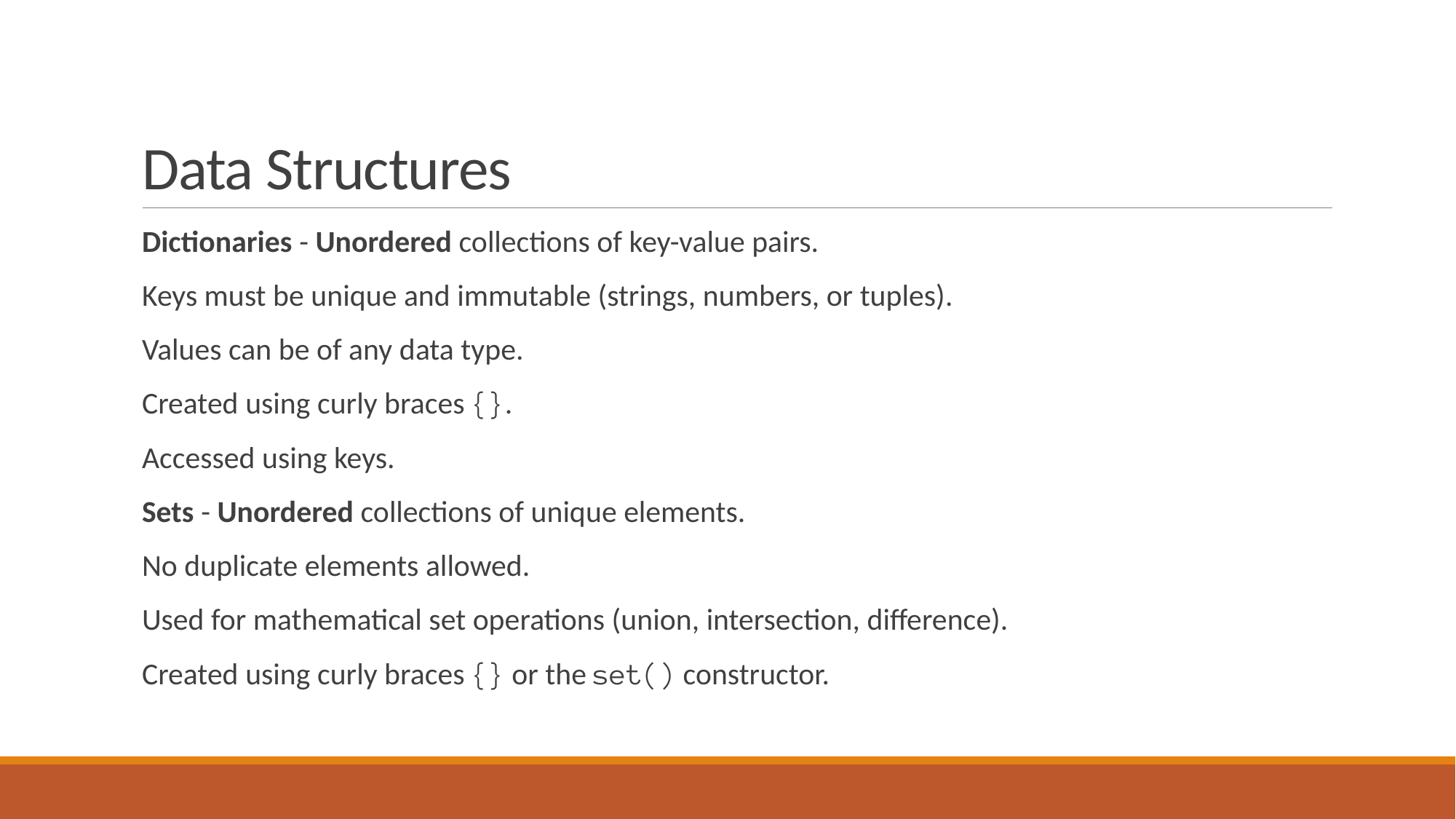

# Data Structures
Dictionaries - Unordered collections of key-value pairs.
Keys must be unique and immutable (strings, numbers, or tuples).
Values can be of any data type.
Created using curly braces {}.
Accessed using keys.
Sets - Unordered collections of unique elements.
No duplicate elements allowed.
Used for mathematical set operations (union, intersection, difference).
Created using curly braces {} or the set() constructor.